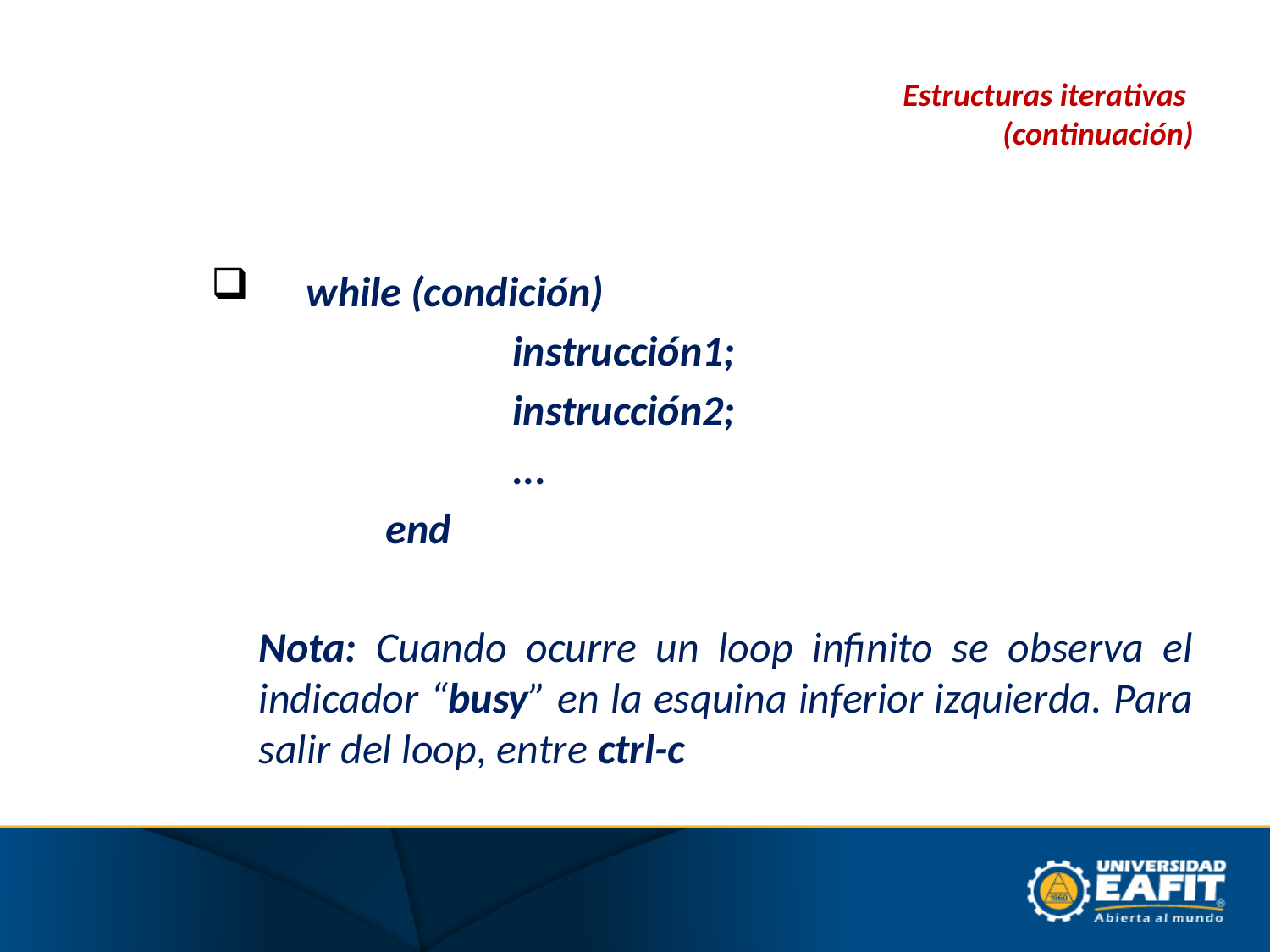

# Estructuras iterativas (continuación)
     while (condición)
			instrucción1;
			instrucción2;
			...
		end

	Nota: Cuando ocurre un loop infinito se observa el indicador “busy” en la esquina inferior izquierda. Para salir del loop, entre ctrl-c